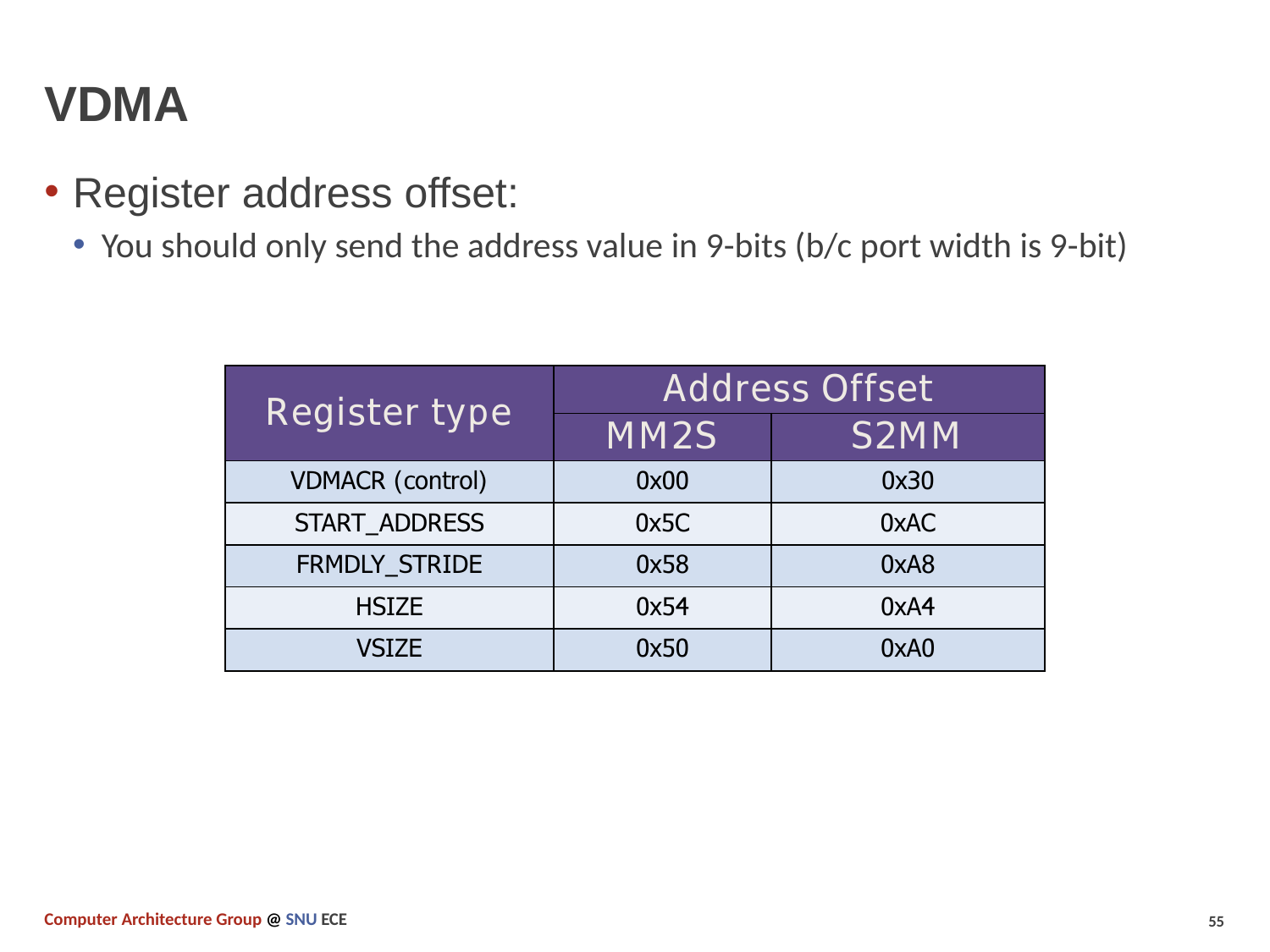

# VDMA
Register address offset:
You should only send the address value in 9-bits (b/c port width is 9-bit)
| Register type | Address Offset |  |
| --- | --- | --- |
|  | MM2S | S2MM |
| VDMACR (control) | 0x00 | 0x30 |
| START\_ADDRESS | 0x5C | 0xAC |
| FRMDLY\_STRIDE | 0x58 | 0xA8 |
| HSIZE | 0x54 | 0xA4 |
| VSIZE | 0x50 | 0xA0 |